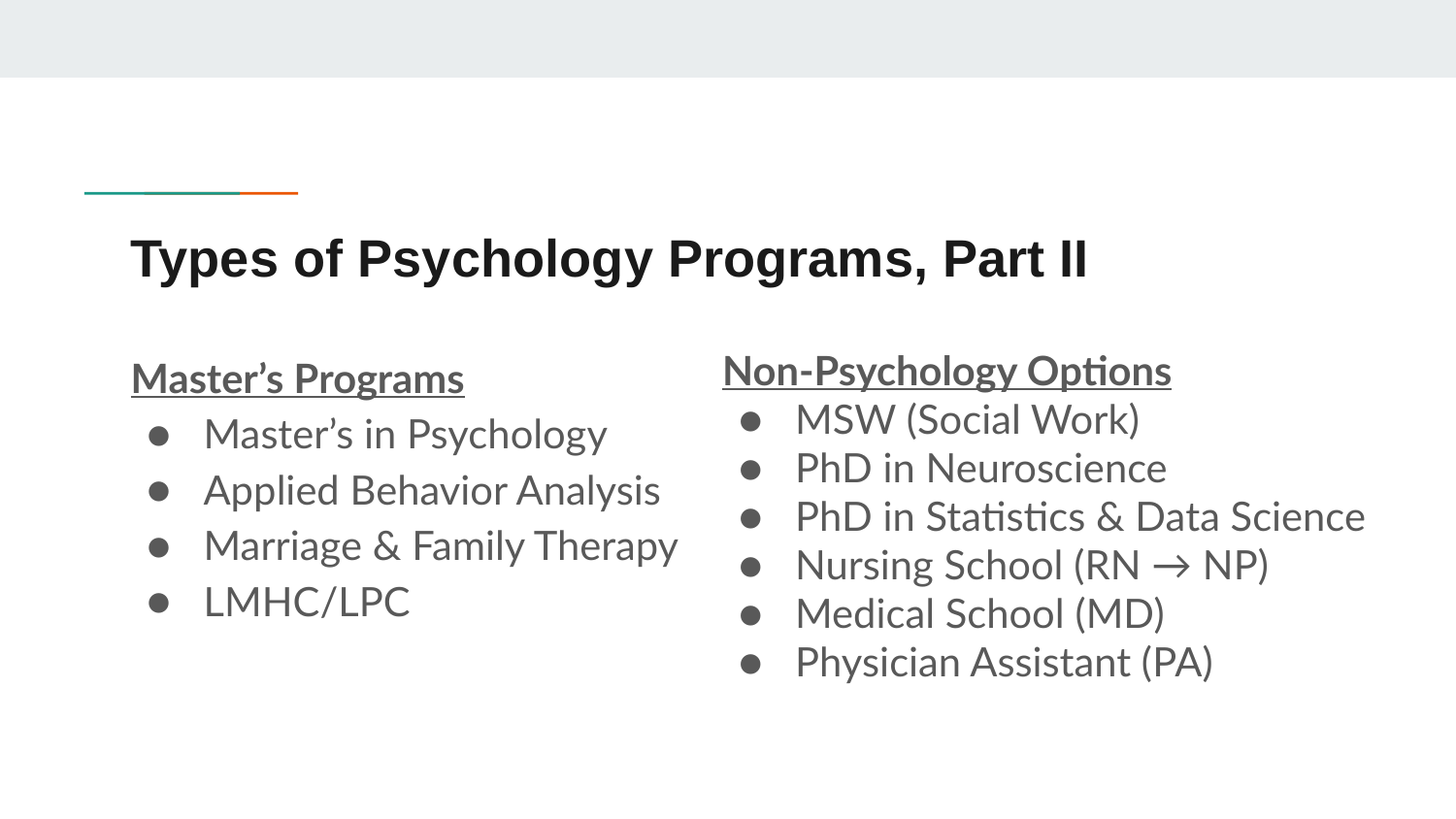

# Types of Psychology Programs, Part II
Master’s Programs
Master’s in Psychology
Applied Behavior Analysis
Marriage & Family Therapy
LMHC/LPC
Non-Psychology Options
MSW (Social Work)
PhD in Neuroscience
PhD in Statistics & Data Science
Nursing School (RN → NP)
Medical School (MD)
Physician Assistant (PA)